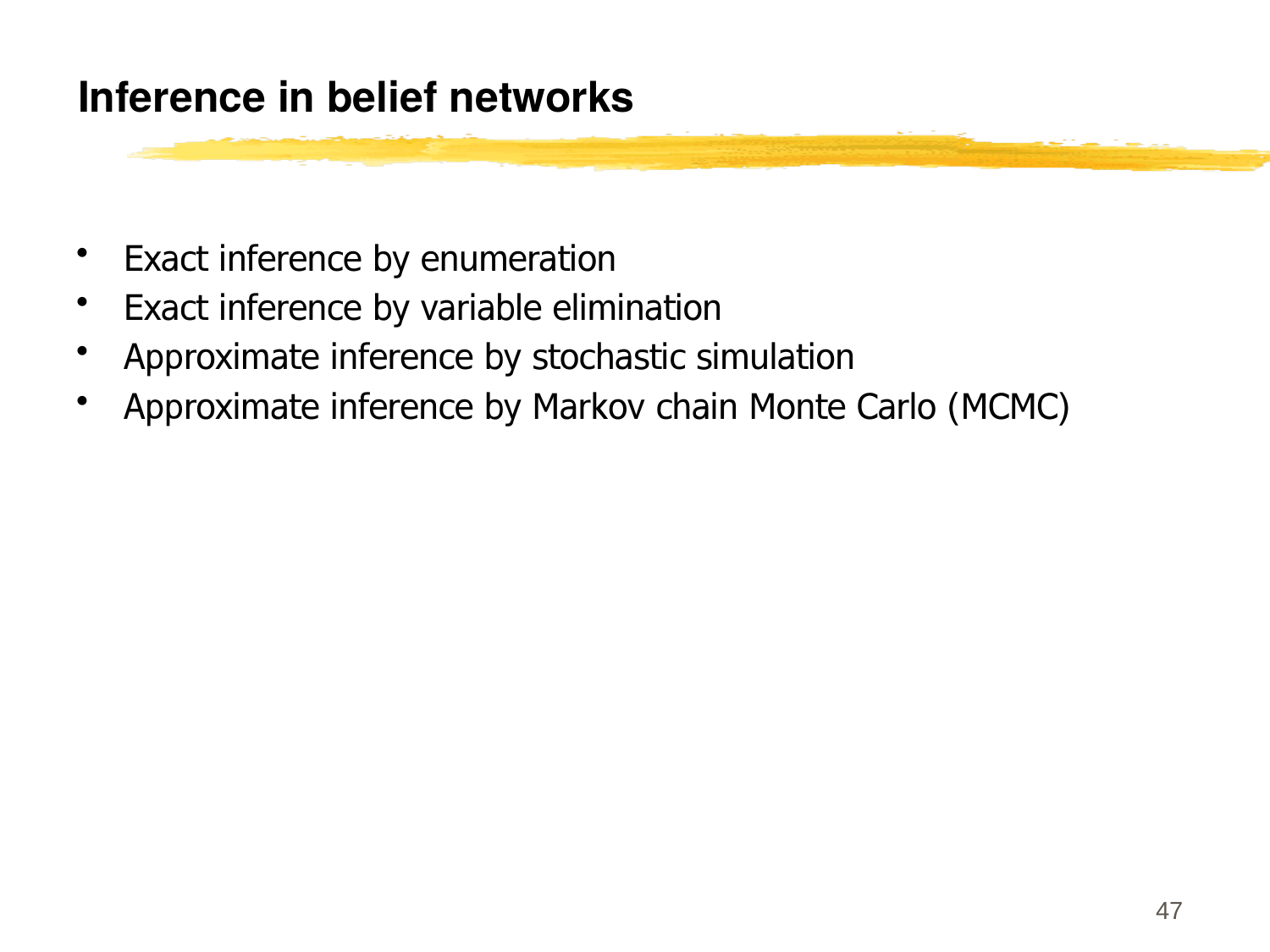

# Inference in belief networks

Exact inference by enumeration
Exact inference by variable elimination
Approximate inference by stochastic simulation
Approximate inference by Markov chain Monte Carlo (MCMC)
47